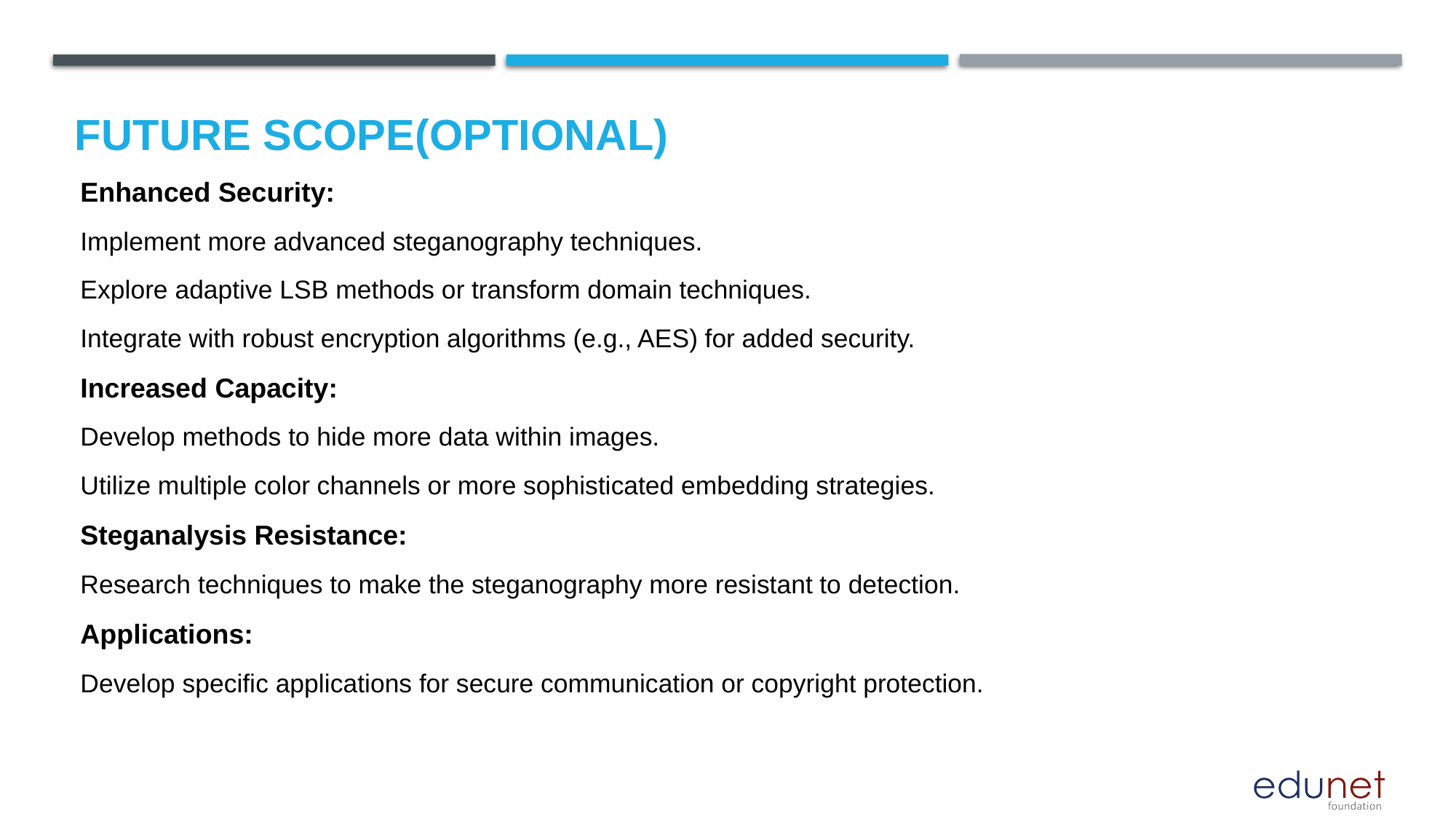

Future scope(optional)
Enhanced Security:
Implement more advanced steganography techniques.
Explore adaptive LSB methods or transform domain techniques.
Integrate with robust encryption algorithms (e.g., AES) for added security.
Increased Capacity:
Develop methods to hide more data within images.
Utilize multiple color channels or more sophisticated embedding strategies.
Steganalysis Resistance:
Research techniques to make the steganography more resistant to detection.
Applications:
Develop specific applications for secure communication or copyright protection.